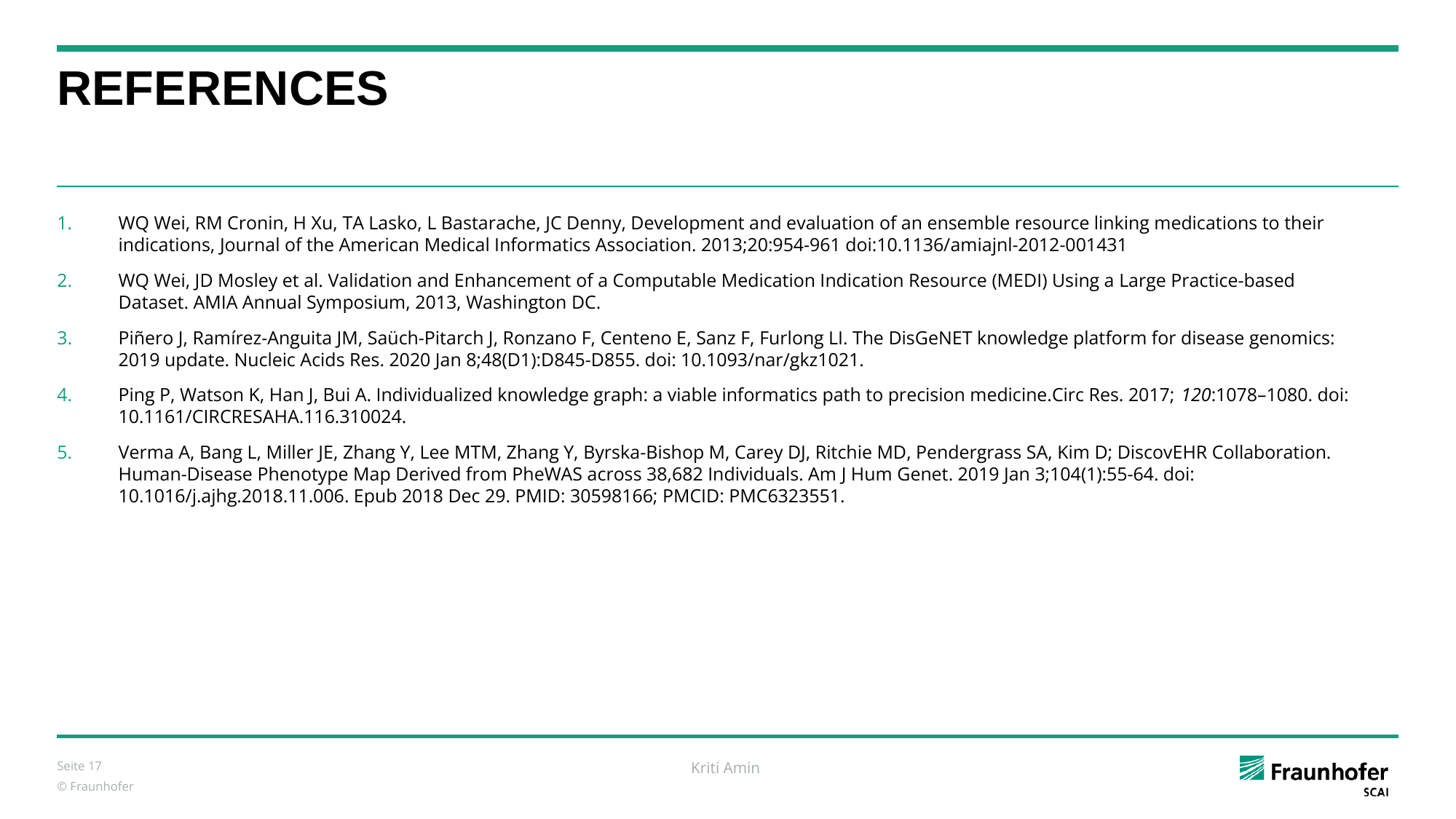

# REFERENCES
WQ Wei, RM Cronin, H Xu, TA Lasko, L Bastarache, JC Denny, Development and evaluation of an ensemble resource linking medications to their indications, Journal of the American Medical Informatics Association. 2013;20:954-961 doi:10.1136/amiajnl-2012-001431
WQ Wei, JD Mosley et al. Validation and Enhancement of a Computable Medication Indication Resource (MEDI) Using a Large Practice-based Dataset. AMIA Annual Symposium, 2013, Washington DC.
Piñero J, Ramírez-Anguita JM, Saüch-Pitarch J, Ronzano F, Centeno E, Sanz F, Furlong LI. The DisGeNET knowledge platform for disease genomics: 2019 update. Nucleic Acids Res. 2020 Jan 8;48(D1):D845-D855. doi: 10.1093/nar/gkz1021.
Ping P, Watson K, Han J, Bui A. Individualized knowledge graph: a viable informatics path to precision medicine.Circ Res. 2017; 120:1078–1080. doi: 10.1161/CIRCRESAHA.116.310024.
Verma A, Bang L, Miller JE, Zhang Y, Lee MTM, Zhang Y, Byrska-Bishop M, Carey DJ, Ritchie MD, Pendergrass SA, Kim D; DiscovEHR Collaboration. Human-Disease Phenotype Map Derived from PheWAS across 38,682 Individuals. Am J Hum Genet. 2019 Jan 3;104(1):55-64. doi: 10.1016/j.ajhg.2018.11.006. Epub 2018 Dec 29. PMID: 30598166; PMCID: PMC6323551.
Seite 17

 Kriti Amin